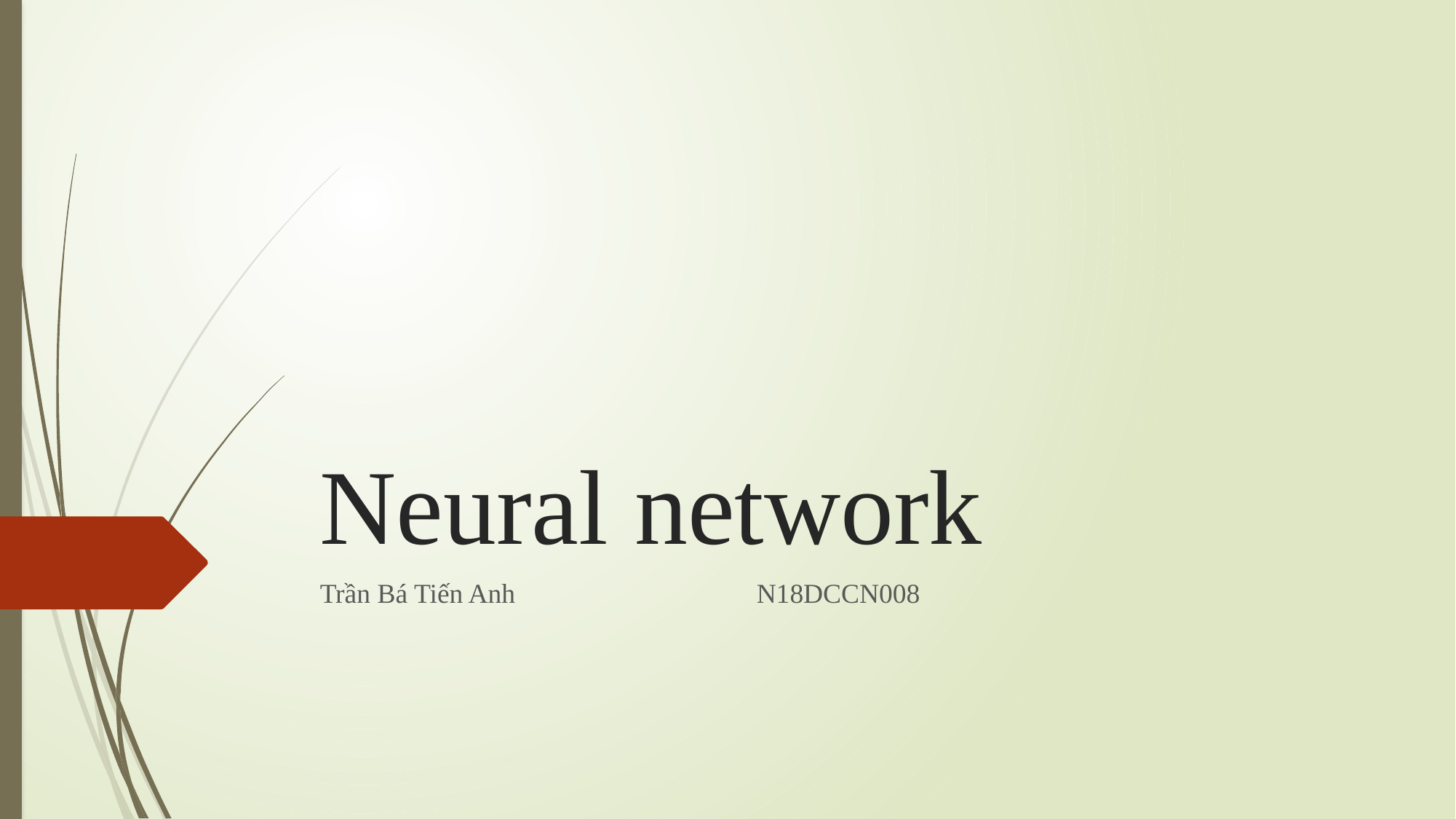

# Neural network
Trần Bá Tiến Anh			N18DCCN008